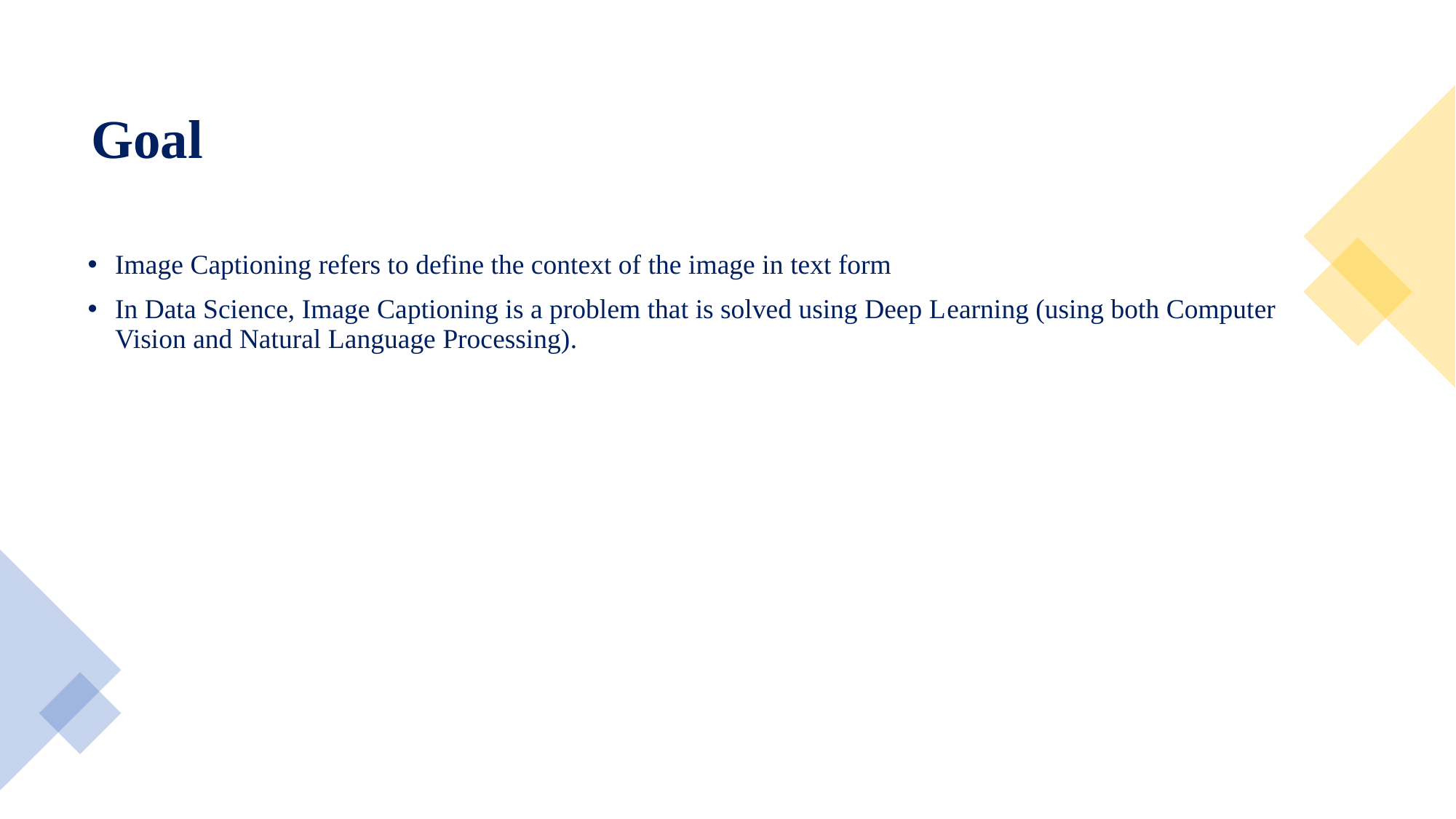

# Goal

Image Captioning refers to define the context of the image in text form
In Data Science, Image Captioning is a problem that is solved using Deep Learning (using both Computer Vision and Natural Language Processing).